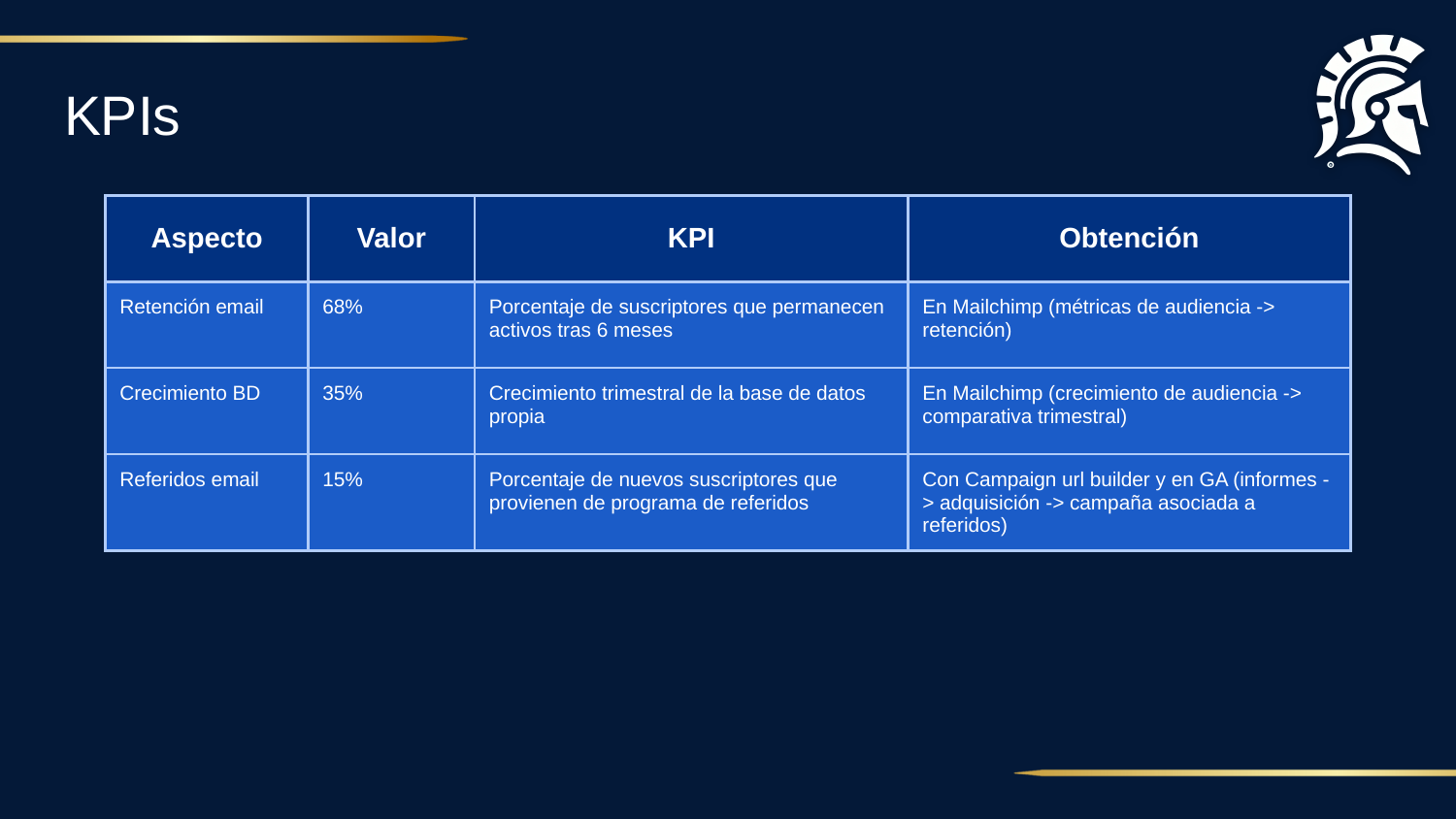

# KPIs
| Aspecto | Valor | KPI | Obtención |
| --- | --- | --- | --- |
| Retención email | 68% | Porcentaje de suscriptores que permanecen activos tras 6 meses | En Mailchimp (métricas de audiencia -> retención) |
| Crecimiento BD | 35% | Crecimiento trimestral de la base de datos propia | En Mailchimp (crecimiento de audiencia -> comparativa trimestral) |
| Referidos email | 15% | Porcentaje de nuevos suscriptores que provienen de programa de referidos | Con Campaign url builder y en GA (informes -> adquisición -> campaña asociada a referidos) |